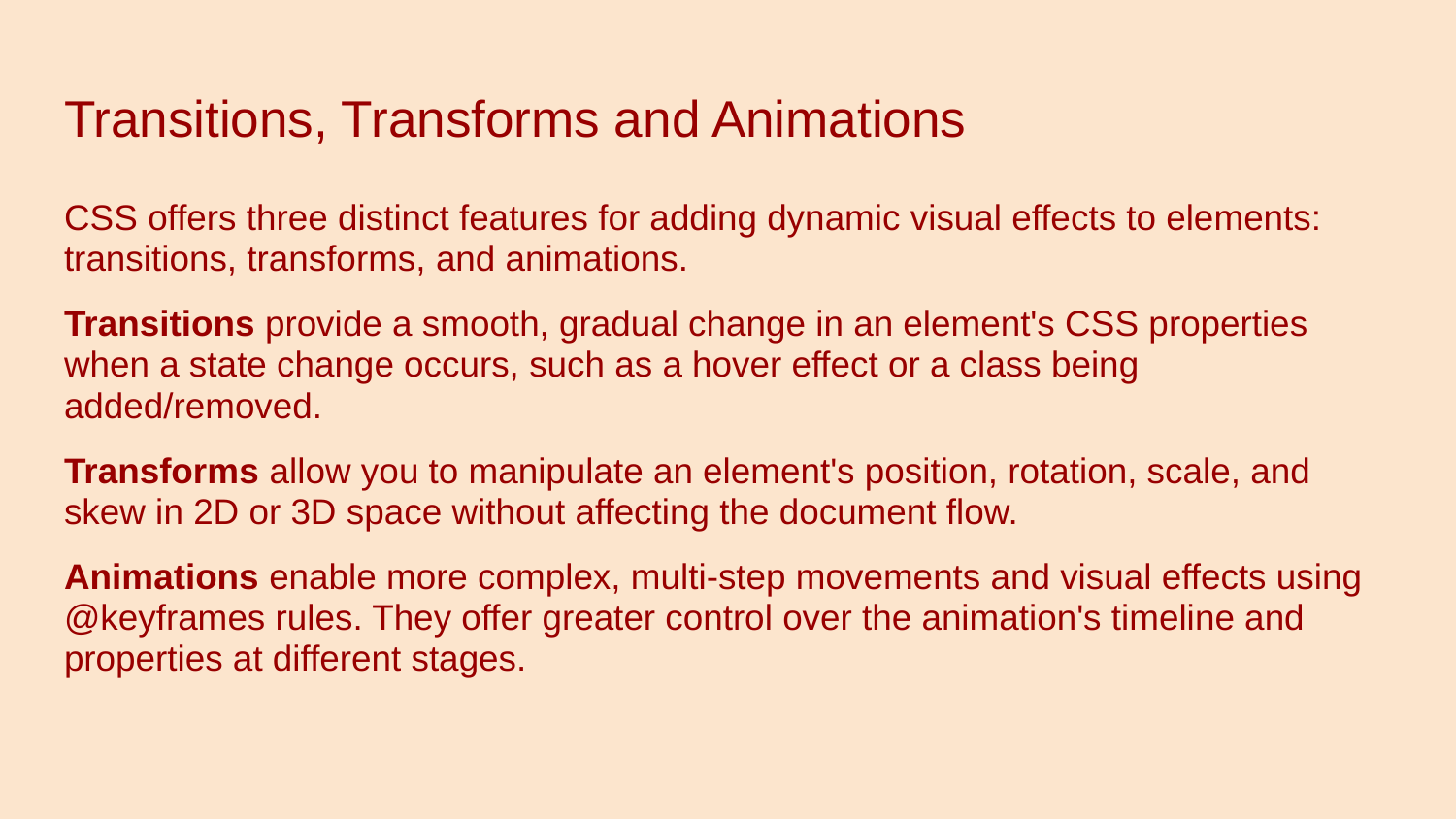

# Transitions, Transforms and Animations
CSS offers three distinct features for adding dynamic visual effects to elements: transitions, transforms, and animations.
Transitions provide a smooth, gradual change in an element's CSS properties when a state change occurs, such as a hover effect or a class being added/removed.
Transforms allow you to manipulate an element's position, rotation, scale, and skew in 2D or 3D space without affecting the document flow.
Animations enable more complex, multi-step movements and visual effects using @keyframes rules. They offer greater control over the animation's timeline and properties at different stages.